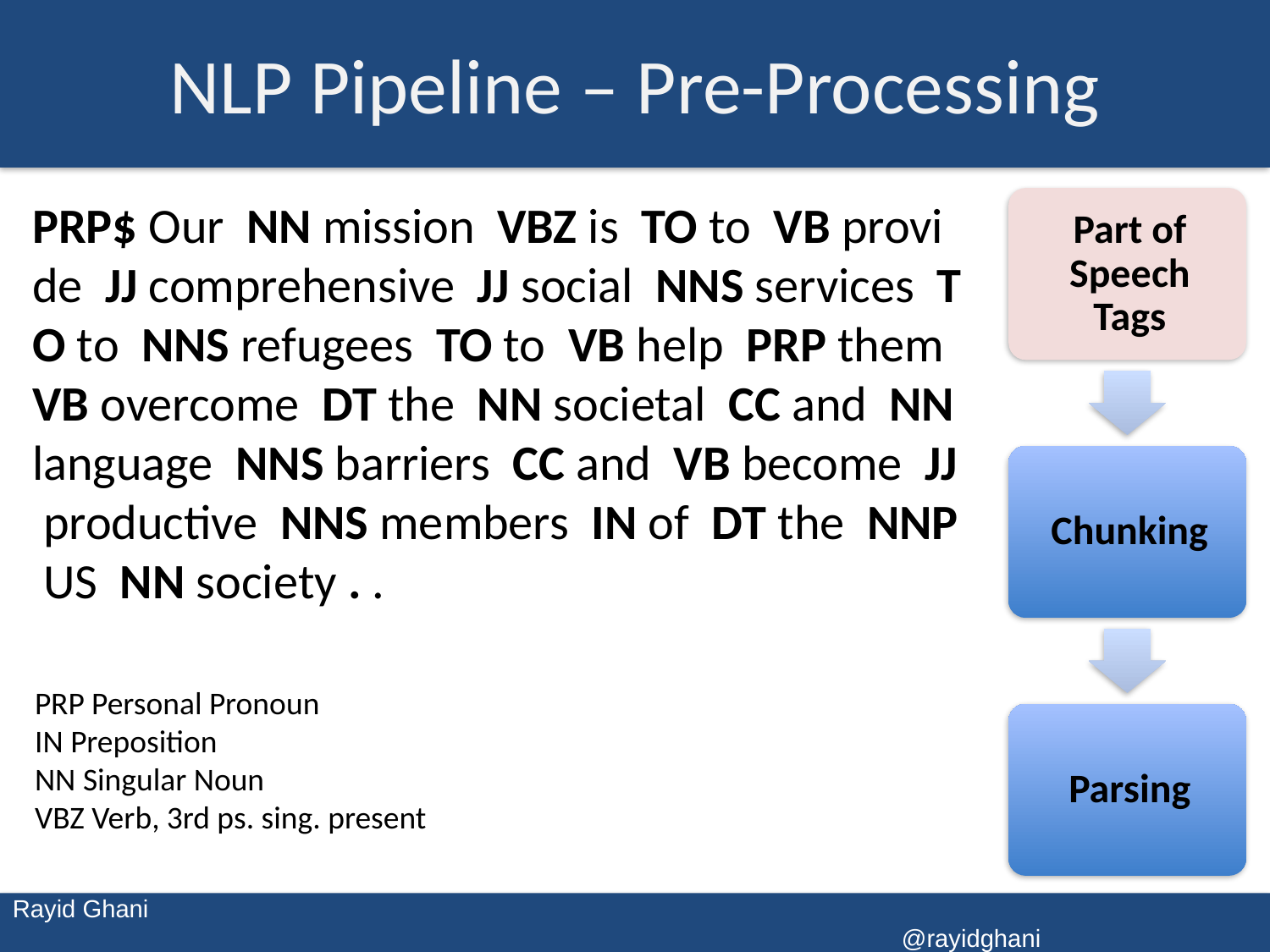

# NLP Pipeline – Pre-Processing
PRP$ Our  NN mission  VBZ is  TO to  VB provide  JJ comprehensive  JJ social  NNS services  TO to  NNS refugees  TO to  VB help  PRP them  VB overcome  DT the  NN societal  CC and  NN language  NNS barriers  CC and  VB become  JJ productive  NNS members  IN of  DT the  NNP US  NN society . .
Part of Speech Tags

Chunking

Parsing
PRP Personal Pronoun
IN Preposition
NN Singular Noun
VBZ Verb, 3rd ps. sing. present